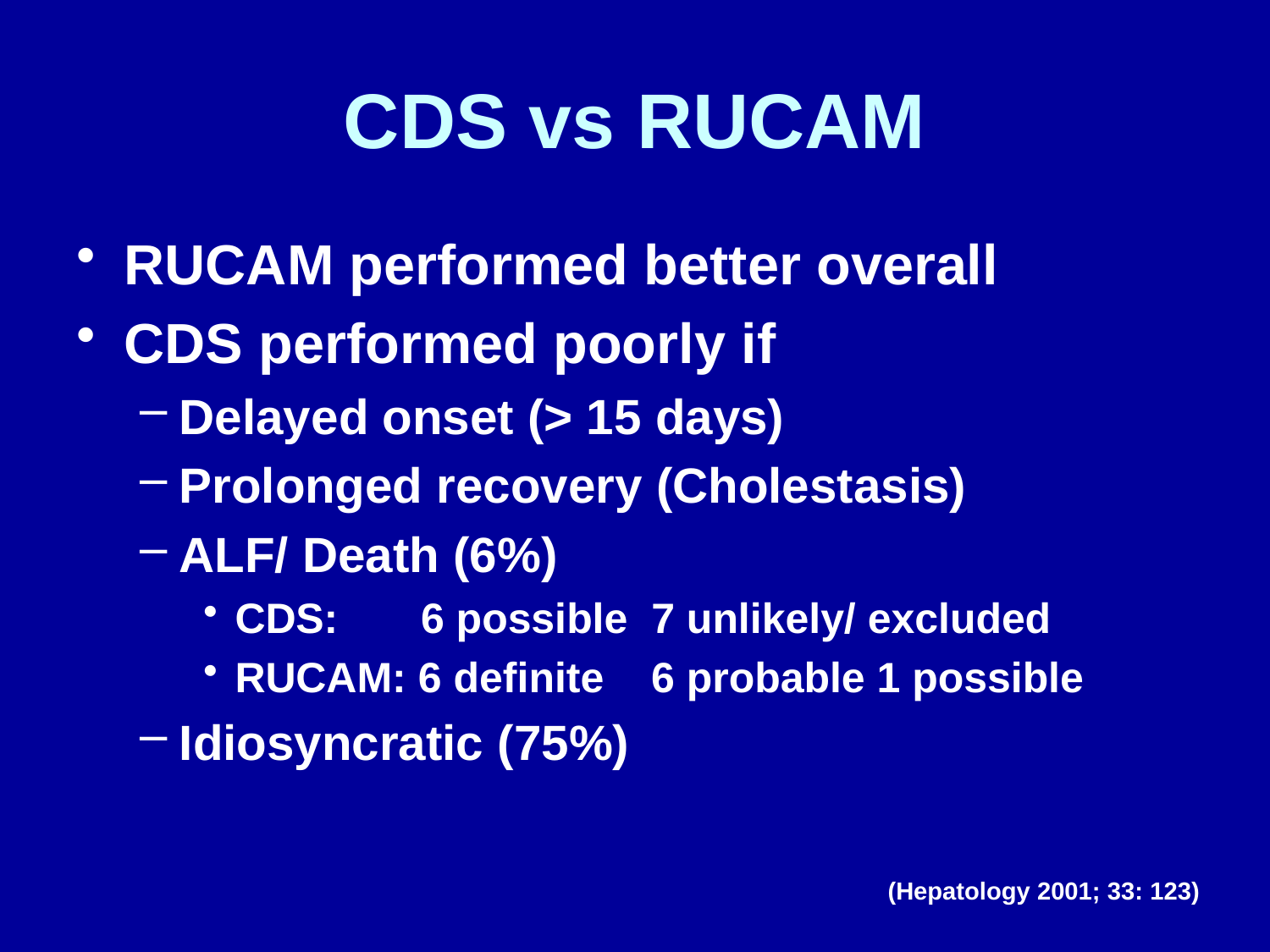

# CDS vs RUCAM
RUCAM performed better overall
CDS performed poorly if
Delayed onset (> 15 days)
Prolonged recovery (Cholestasis)
ALF/ Death (6%)
CDS:       6 possible  7 unlikely/ excluded
RUCAM: 6 definite    6 probable 1 possible
Idiosyncratic (75%)
(Hepatology 2001; 33: 123)